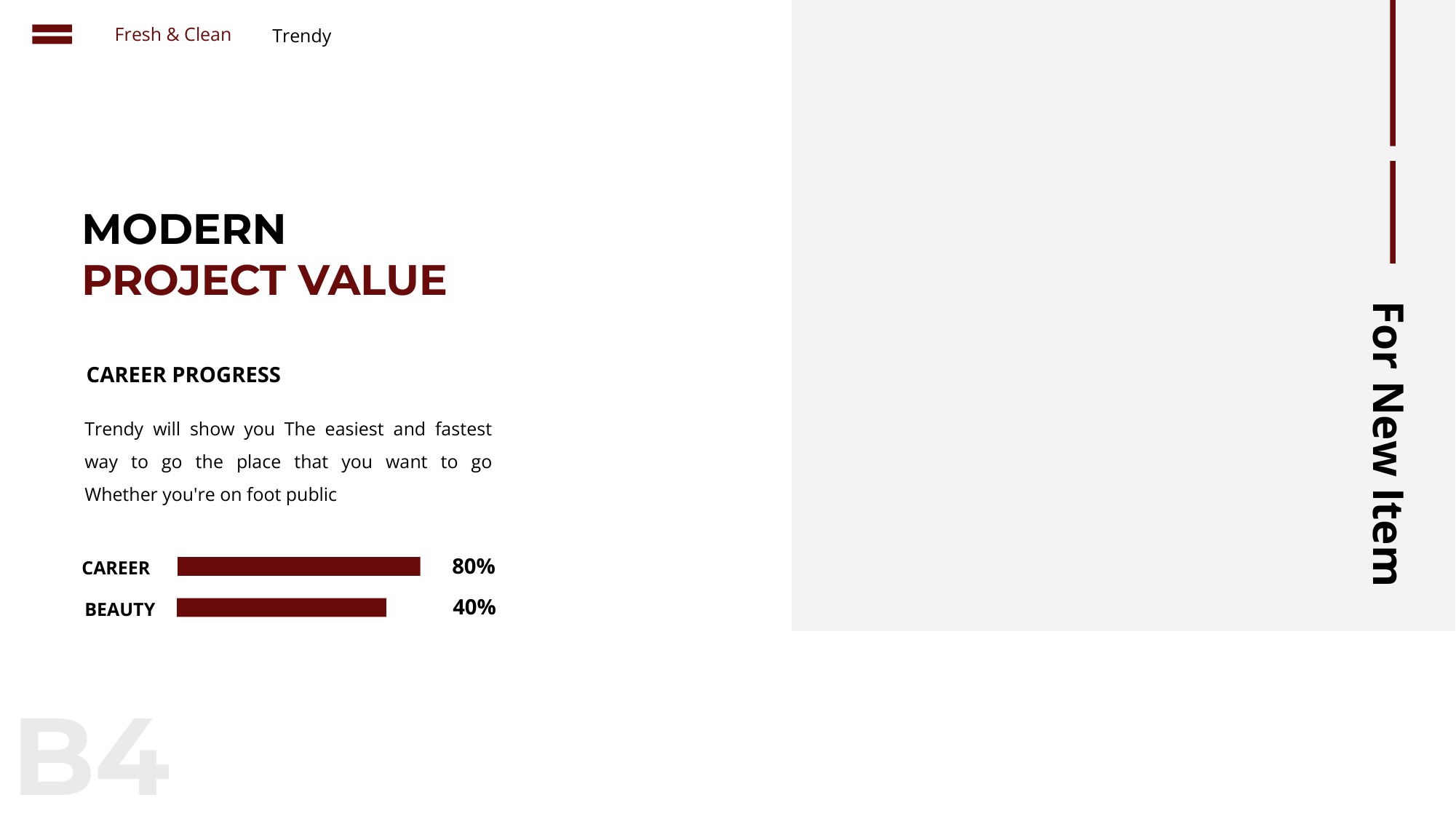

Fresh & Clean

Trendy

MODERN PROJECT VALUE

CAREER PROGRESS
Trendy will show you The easiest and fastest way to go the place that you want to go Whether you're on foot public

For New Item
80%
CAREER

40%
BEAUTY

B4